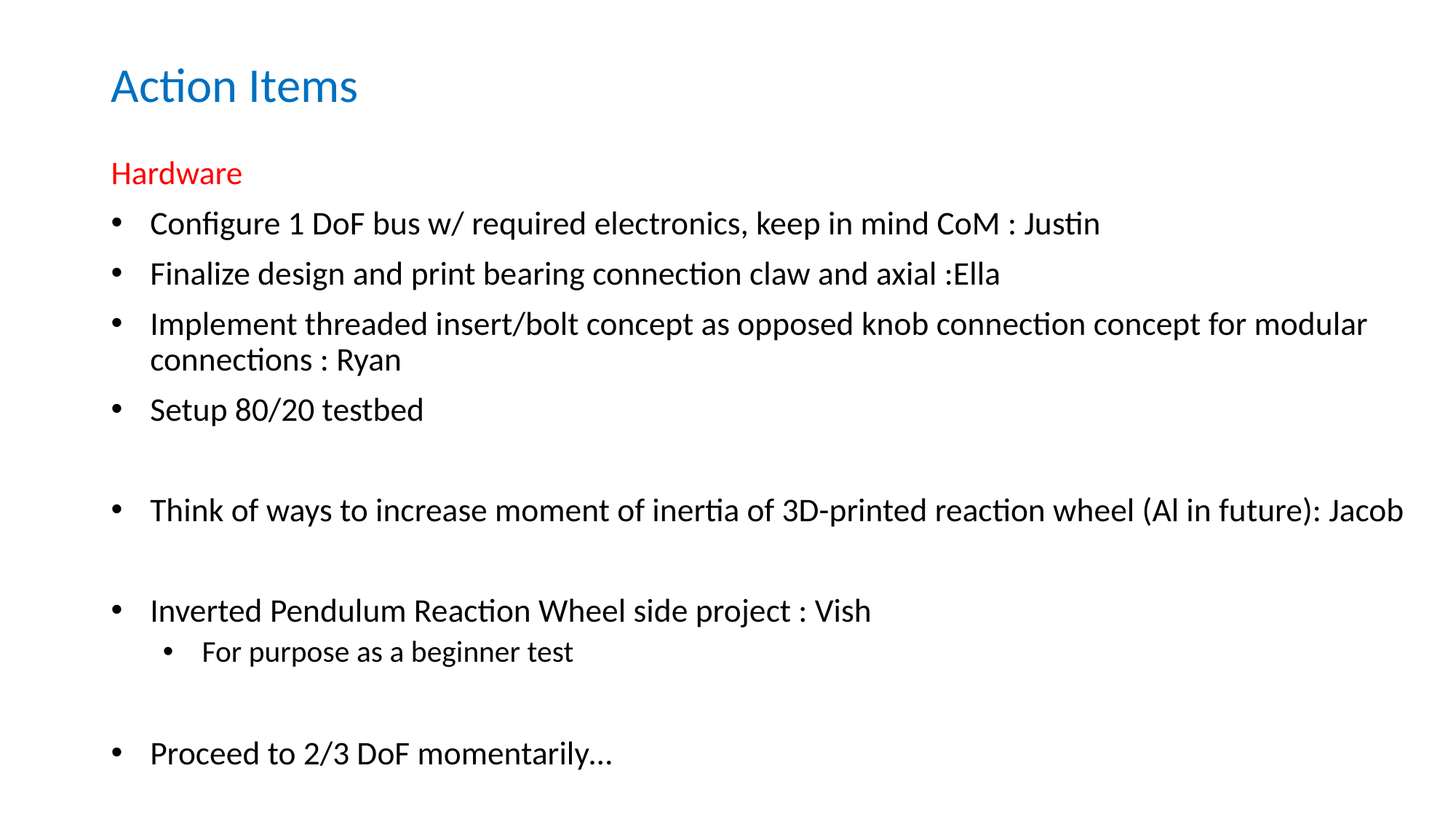

# Action Items
Hardware
Configure 1 DoF bus w/ required electronics, keep in mind CoM : Justin
Finalize design and print bearing connection claw and axial :Ella
Implement threaded insert/bolt concept as opposed knob connection concept for modular connections : Ryan
Setup 80/20 testbed

Think of ways to increase moment of inertia of 3D-printed reaction wheel (Al in future): Jacob

Inverted Pendulum Reaction Wheel side project : Vish
For purpose as a beginner test

Proceed to 2/3 DoF momentarily…